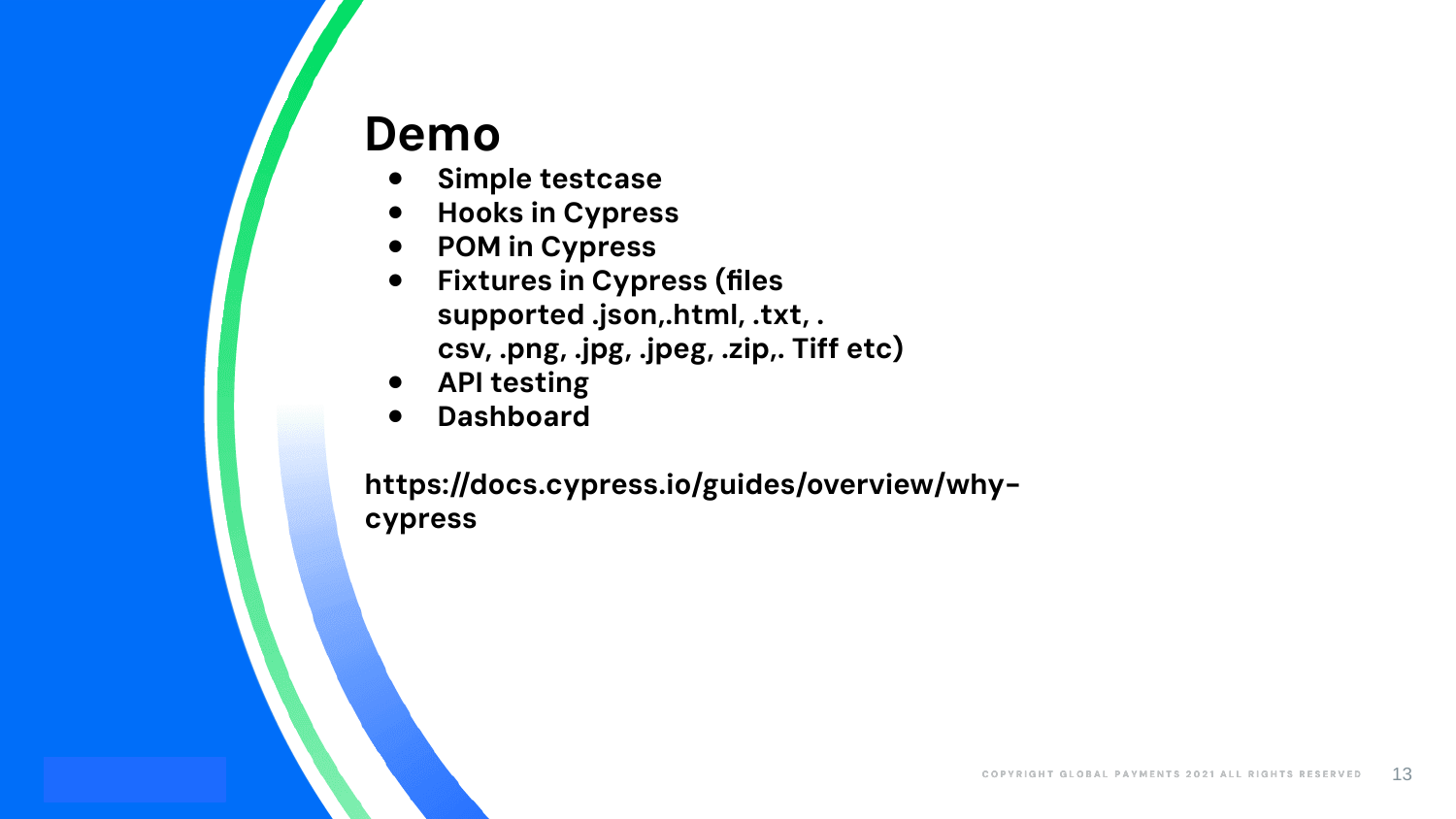

Demo
Simple testcase
Hooks in Cypress
POM in Cypress
Fixtures in Cypress (files supported .json,.html, .txt, . csv, .png, .jpg, .jpeg, .zip,. Tiff etc)
API testing
Dashboard

https://docs.cypress.io/guides/overview/why-cypress
13